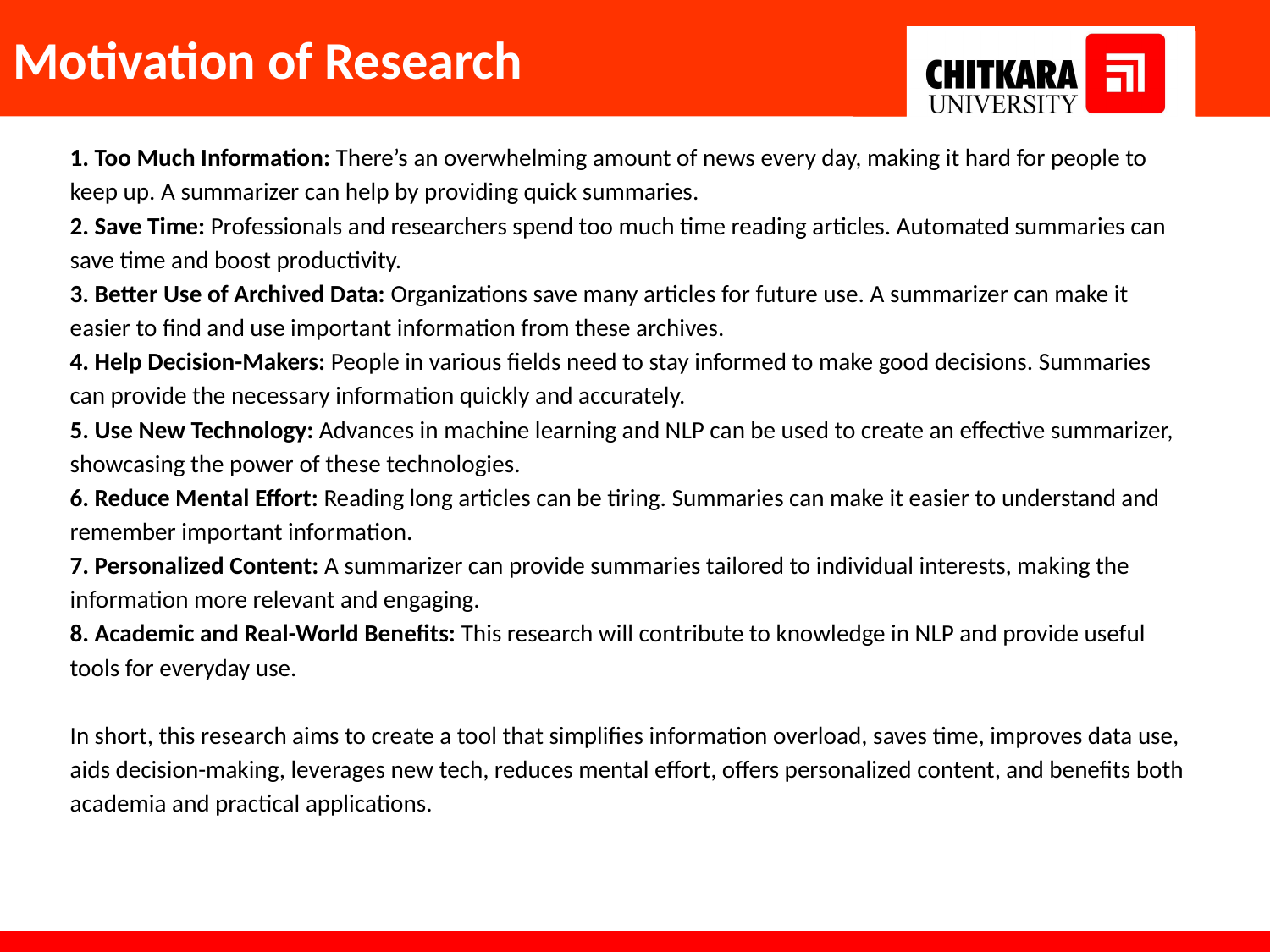

# Motivation of Research
1. Too Much Information: There’s an overwhelming amount of news every day, making it hard for people to keep up. A summarizer can help by providing quick summaries.
2. Save Time: Professionals and researchers spend too much time reading articles. Automated summaries can save time and boost productivity.
3. Better Use of Archived Data: Organizations save many articles for future use. A summarizer can make it easier to find and use important information from these archives.
4. Help Decision-Makers: People in various fields need to stay informed to make good decisions. Summaries can provide the necessary information quickly and accurately.
5. Use New Technology: Advances in machine learning and NLP can be used to create an effective summarizer, showcasing the power of these technologies.
6. Reduce Mental Effort: Reading long articles can be tiring. Summaries can make it easier to understand and remember important information.
7. Personalized Content: A summarizer can provide summaries tailored to individual interests, making the information more relevant and engaging.
8. Academic and Real-World Benefits: This research will contribute to knowledge in NLP and provide useful tools for everyday use.

In short, this research aims to create a tool that simplifies information overload, saves time, improves data use, aids decision-making, leverages new tech, reduces mental effort, offers personalized content, and benefits both academia and practical applications.